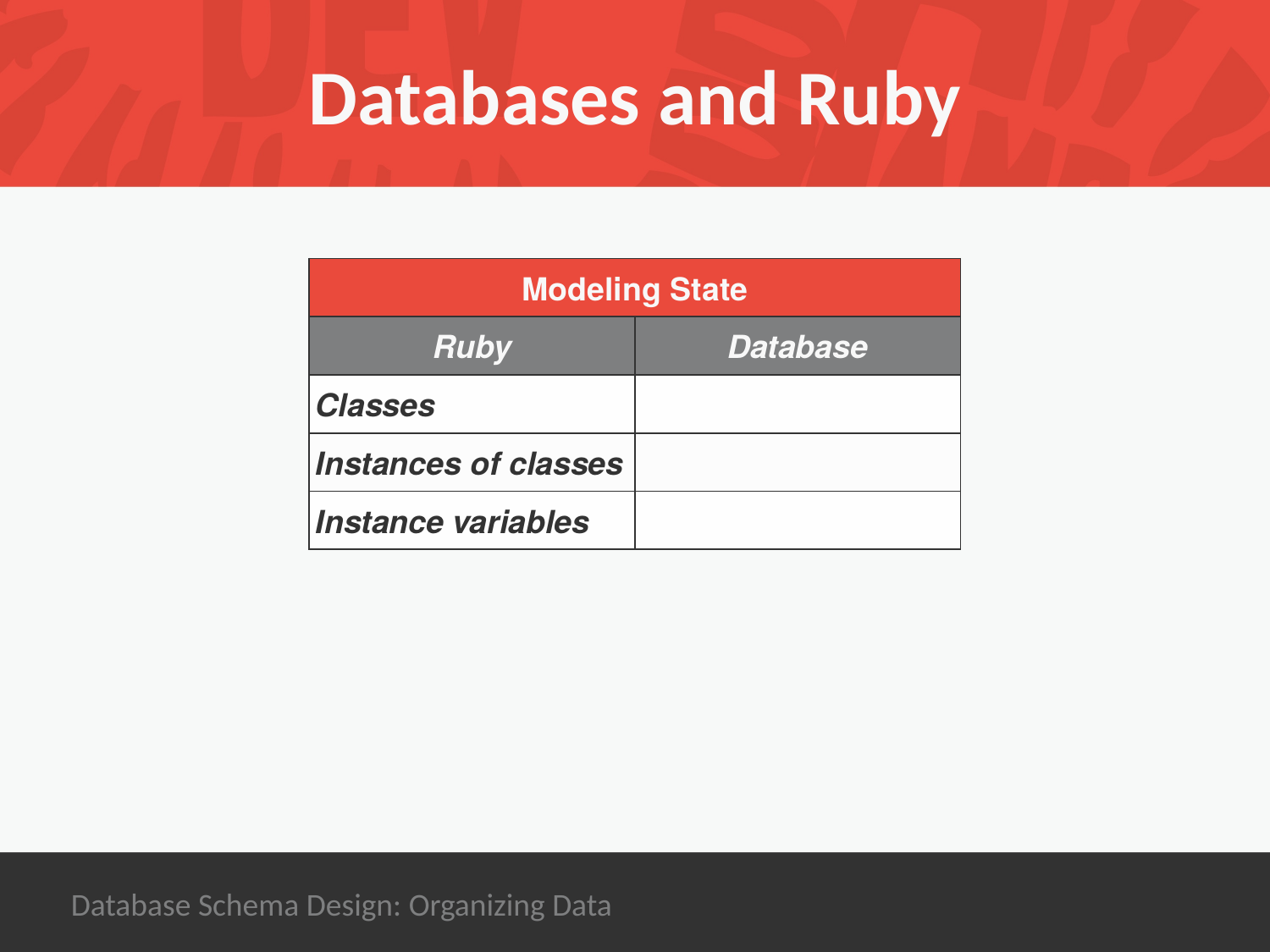

# Databases and Ruby
| Modeling State |  |
| --- | --- |
| Ruby | Database |
| Classes |  |
| Instances of classes |  |
| Instance variables |  |
Database Schema Design: Organizing Data